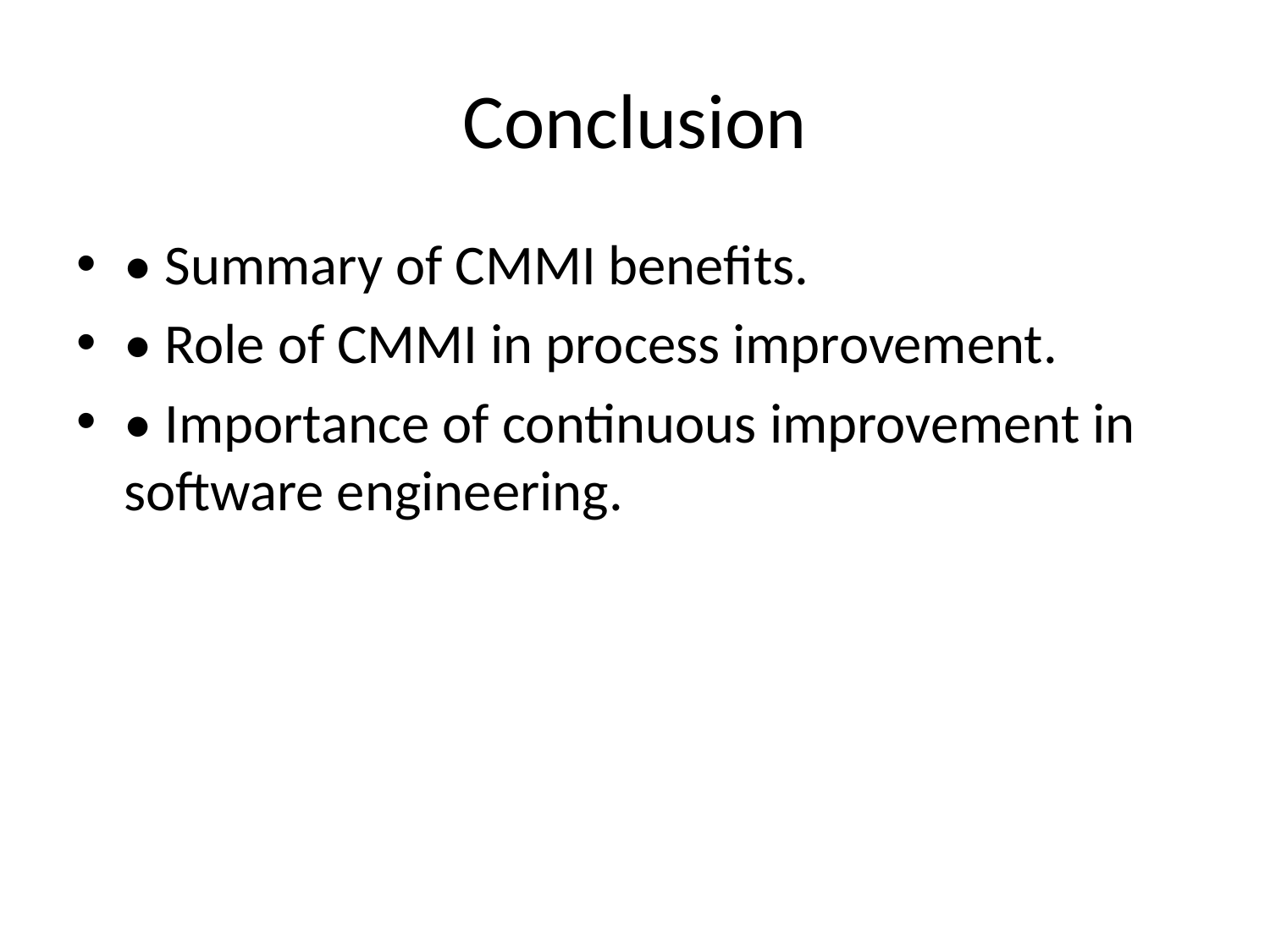

# Conclusion
• Summary of CMMI benefits.
• Role of CMMI in process improvement.
• Importance of continuous improvement in software engineering.